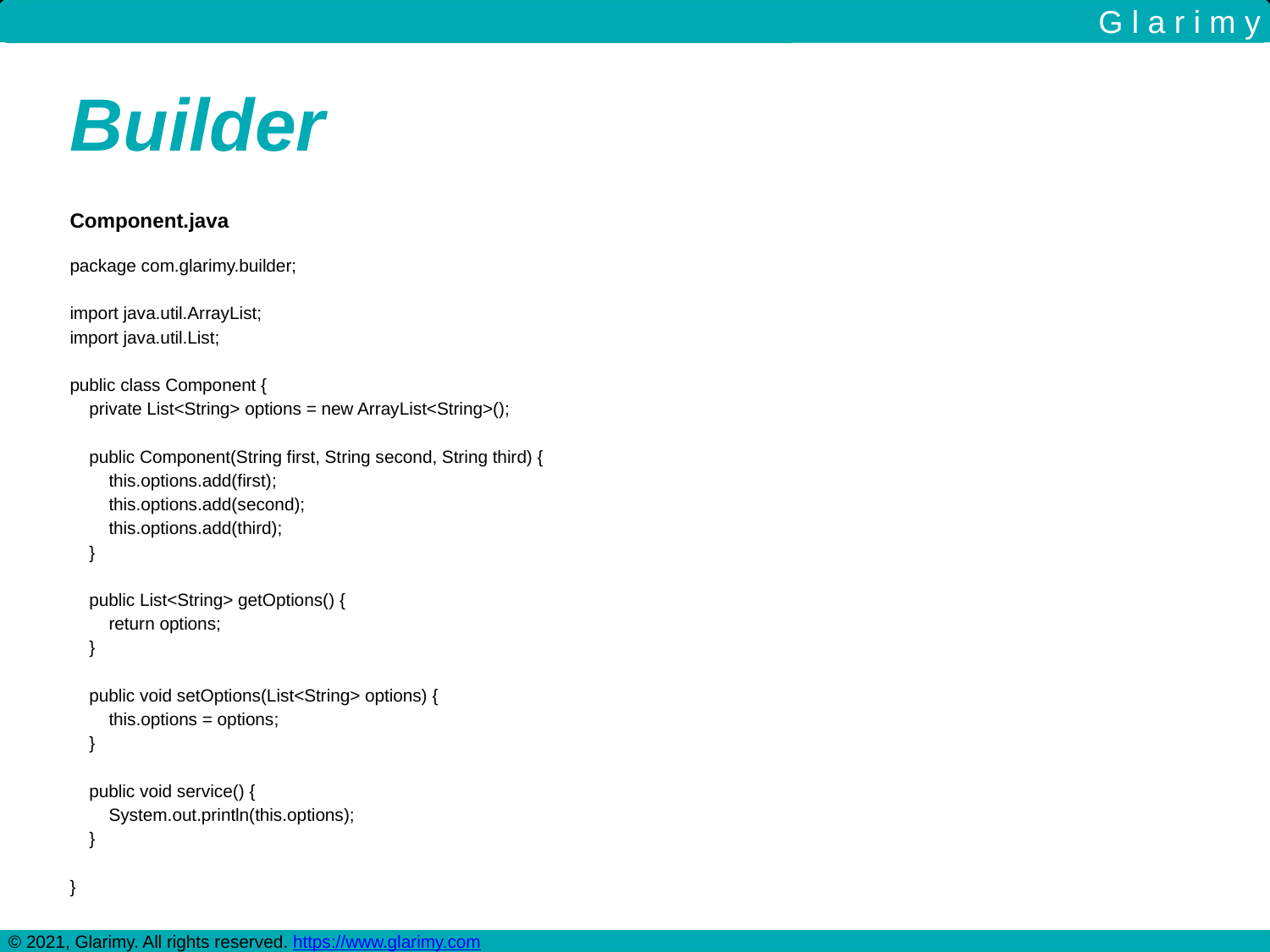

G l a r i m y

Builder
Component.java

package com.glarimy.builder;

import java.util.ArrayList;
import java.util.List;

public class Component {
    private List<String> options = new ArrayList<String>();

    public Component(String first, String second, String third) {
        this.options.add(first);
        this.options.add(second);
        this.options.add(third);
    }

    public List<String> getOptions() {
        return options;
    }

    public void setOptions(List<String> options) {
        this.options = options;
    }

    public void service() {
        System.out.println(this.options);
    }

}
© 2021, Glarimy. All rights reserved. https://www.glarimy.com